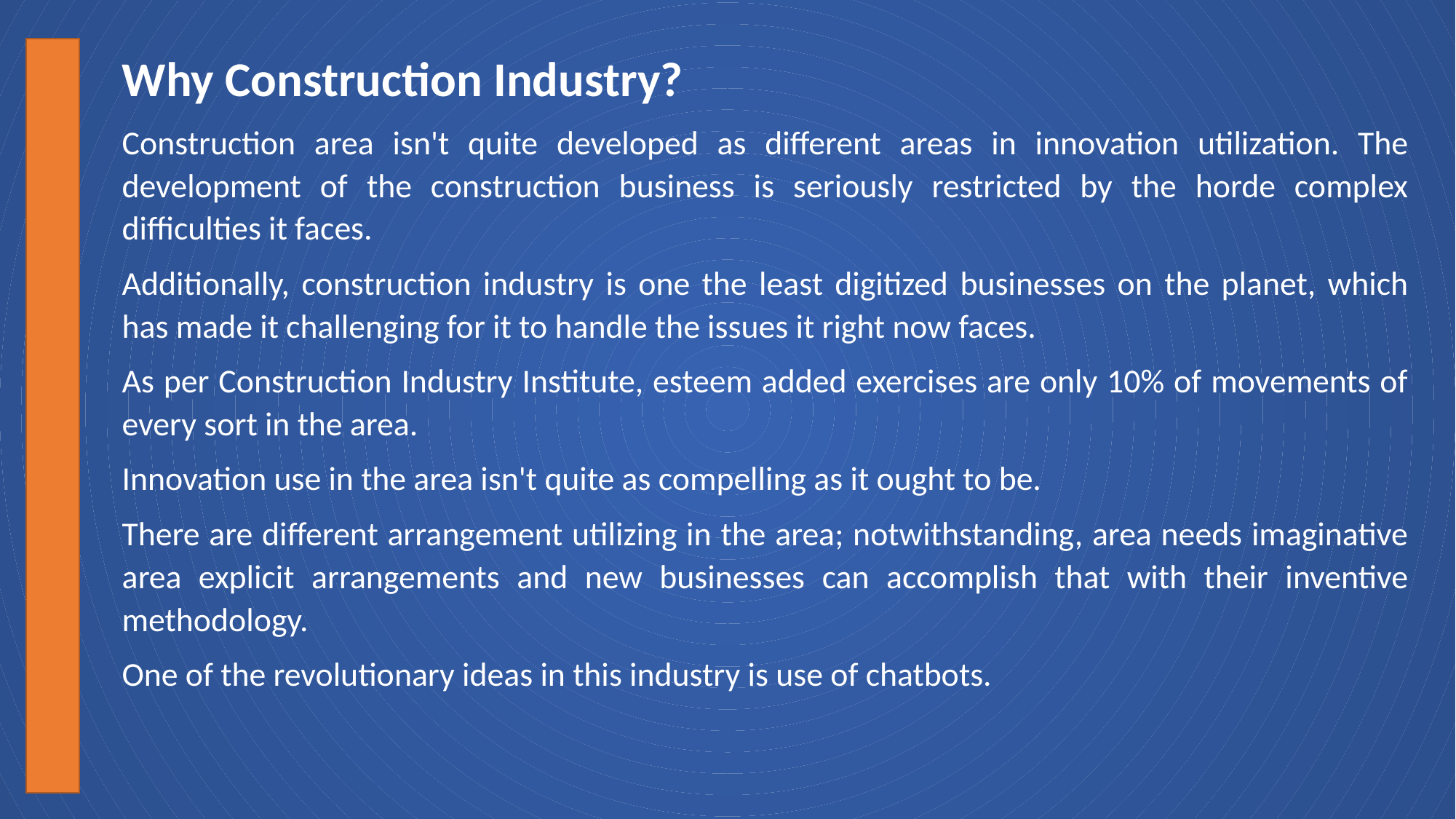

Why Construction Industry?
Construction area isn't quite developed as different areas in innovation utilization. The development of the construction business is seriously restricted by the horde complex difficulties it faces.
Additionally, construction industry is one the least digitized businesses on the planet, which has made it challenging for it to handle the issues it right now faces.
As per Construction Industry Institute, esteem added exercises are only 10% of movements of every sort in the area.
Innovation use in the area isn't quite as compelling as it ought to be.
There are different arrangement utilizing in the area; notwithstanding, area needs imaginative area explicit arrangements and new businesses can accomplish that with their inventive methodology.
One of the revolutionary ideas in this industry is use of chatbots.